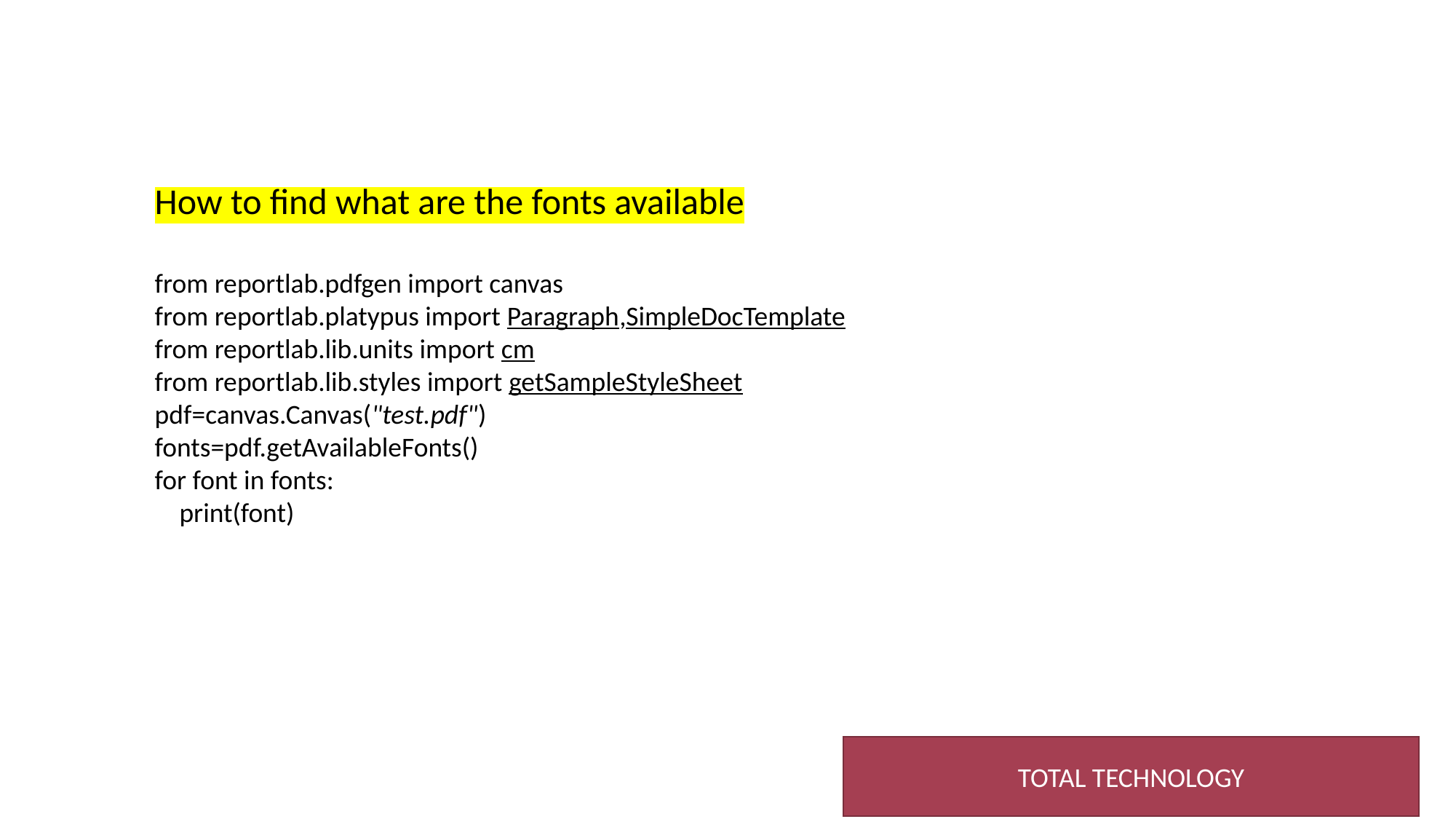

How to find what are the fonts available

from reportlab.pdfgen import canvas
from reportlab.platypus import Paragraph,SimpleDocTemplate
from reportlab.lib.units import cm
from reportlab.lib.styles import getSampleStyleSheet
pdf=canvas.Canvas("test.pdf")
fonts=pdf.getAvailableFonts()
for font in fonts:
    print(font)

TOTAL TECHNOLOGY
2